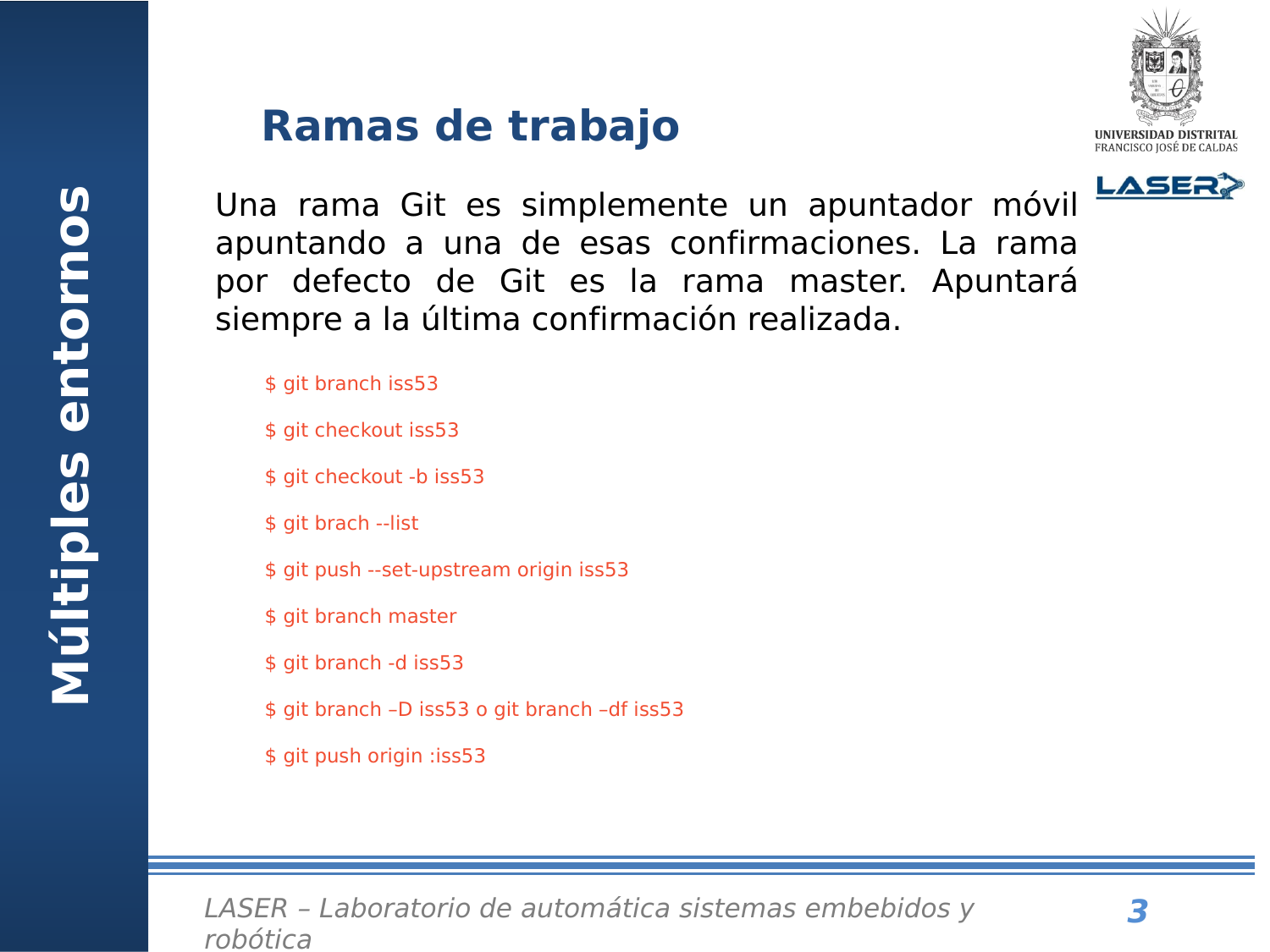

# Ramas de trabajo
Una rama Git es simplemente un apuntador móvil apuntando a una de esas confirmaciones. La rama por defecto de Git es la rama master. Apuntará siempre a la última confirmación realizada.
$ git branch iss53

$ git checkout iss53

$ git checkout -b iss53

$ git brach --list

$ git push --set-upstream origin iss53

$ git branch master

$ git branch -d iss53

$ git branch –D iss53 o git branch –df iss53

$ git push origin :iss53

Múltiples entornos
LASER – Laboratorio de automática sistemas embebidos y robótica
3